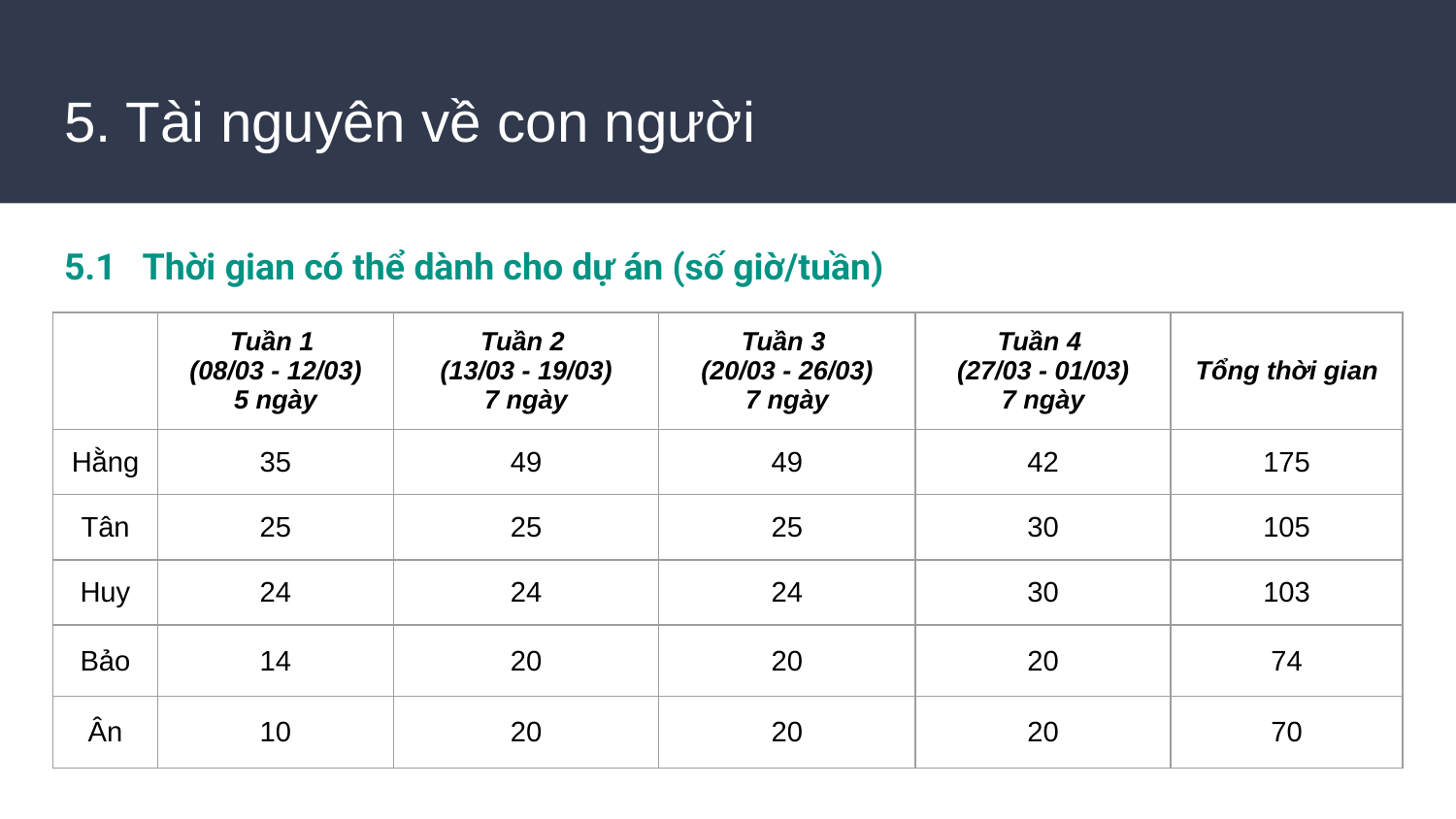

# 5. Tài nguyên về con người
5.1   Thời gian có thể dành cho dự án (số giờ/tuần)
|  | Tuần 1 (08/03 - 12/03) 5 ngày | Tuần 2 (13/03 - 19/03) 7 ngày | Tuần 3 (20/03 - 26/03) 7 ngày | Tuần 4 (27/03 - 01/03) 7 ngày | Tổng thời gian |
| --- | --- | --- | --- | --- | --- |
| Hằng | 35 | 49 | 49 | 42 | 175 |
| Tân | 25 | 25 | 25 | 30 | 105 |
| Huy | 24 | 24 | 24 | 30 | 103 |
| Bảo | 14 | 20 | 20 | 20 | 74 |
| Ân | 10 | 20 | 20 | 20 | 70 |